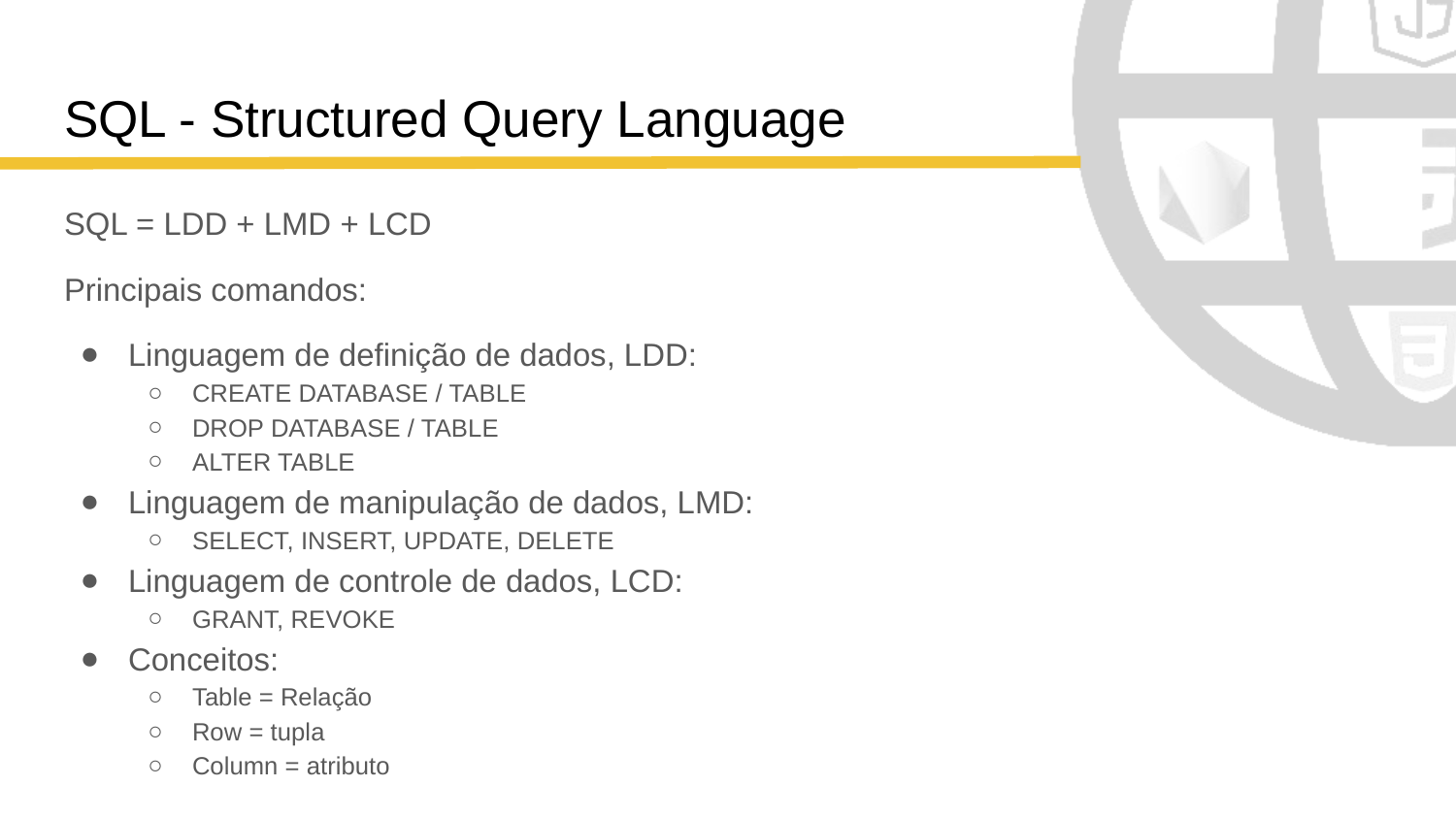

# SQL - Structured Query Language
SQL = LDD + LMD + LCD
Principais comandos:
Linguagem de definição de dados, LDD:
CREATE DATABASE / TABLE
DROP DATABASE / TABLE
ALTER TABLE
Linguagem de manipulação de dados, LMD:
SELECT, INSERT, UPDATE, DELETE
Linguagem de controle de dados, LCD:
GRANT, REVOKE
Conceitos:
Table = Relação
Row = tupla
Column = atributo